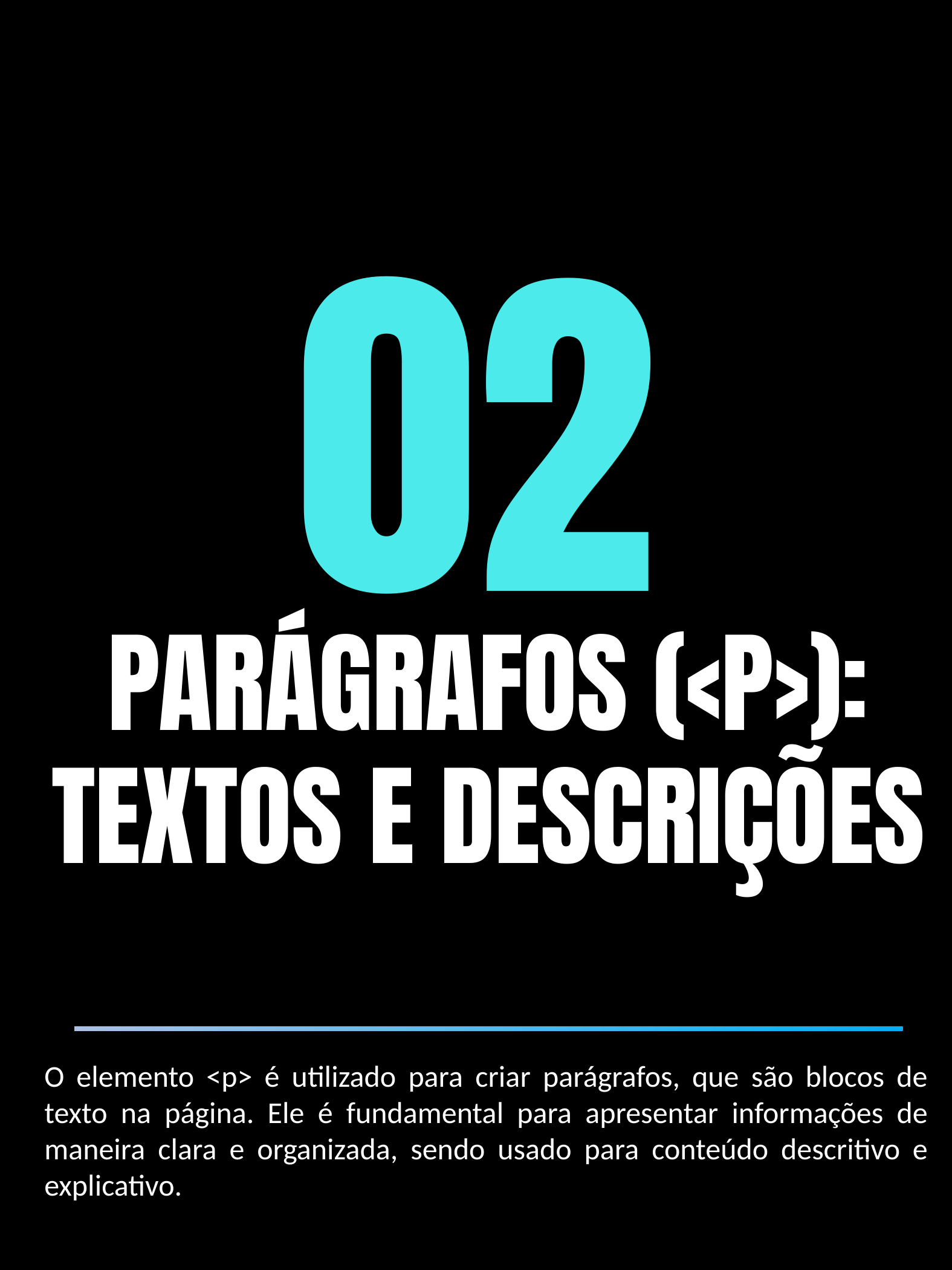

02
PARÁGRAFOS (<P>): TEXTOS E DESCRIÇÕES

O elemento <p> é utilizado para criar parágrafos, que são blocos de texto na página. Ele é fundamental para apresentar informações de maneira clara e organizada, sendo usado para conteúdo descritivo e explicativo.
HTML PARA JEDIS - GUILHERME REIS
4